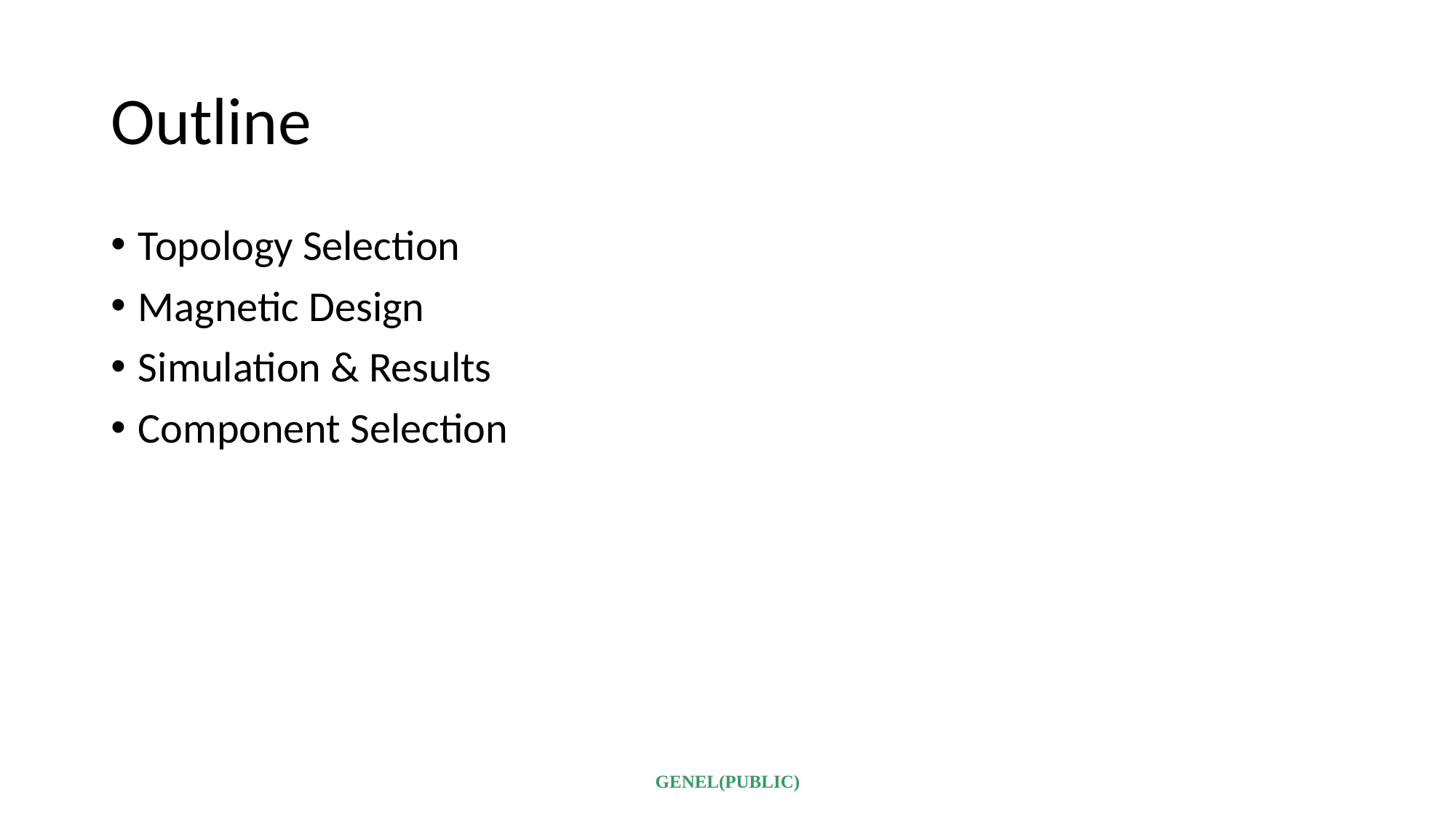

# Outline
Topology Selection
Magnetic Design
Simulation & Results
Component Selection
GENEL(PUBLIC)